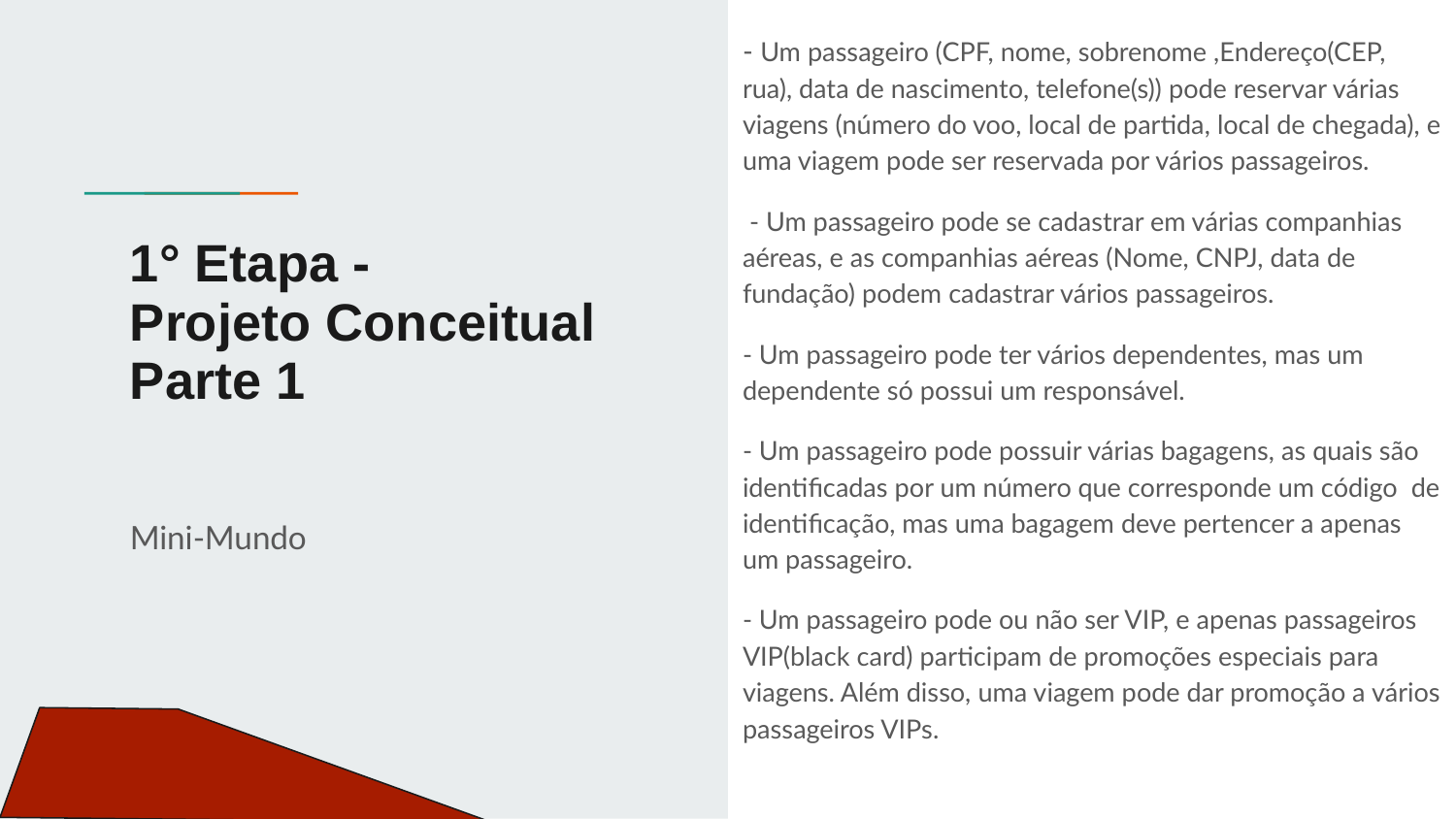

- Um passageiro (CPF, nome, sobrenome ,Endereço(CEP, rua), data de nascimento, telefone(s)) pode reservar várias viagens (número do voo, local de partida, local de chegada), e uma viagem pode ser reservada por vários passageiros.
 - Um passageiro pode se cadastrar em várias companhias aéreas, e as companhias aéreas (Nome, CNPJ, data de fundação) podem cadastrar vários passageiros.
- Um passageiro pode ter vários dependentes, mas um dependente só possui um responsável.
- Um passageiro pode possuir várias bagagens, as quais são identificadas por um número que corresponde um código  de identificação, mas uma bagagem deve pertencer a apenas um passageiro.
- Um passageiro pode ou não ser VIP, e apenas passageiros VIP(black card) participam de promoções especiais para viagens. Além disso, uma viagem pode dar promoção a vários passageiros VIPs.
# 1° Etapa -
Projeto Conceitual
Parte 1
Mini-Mundo